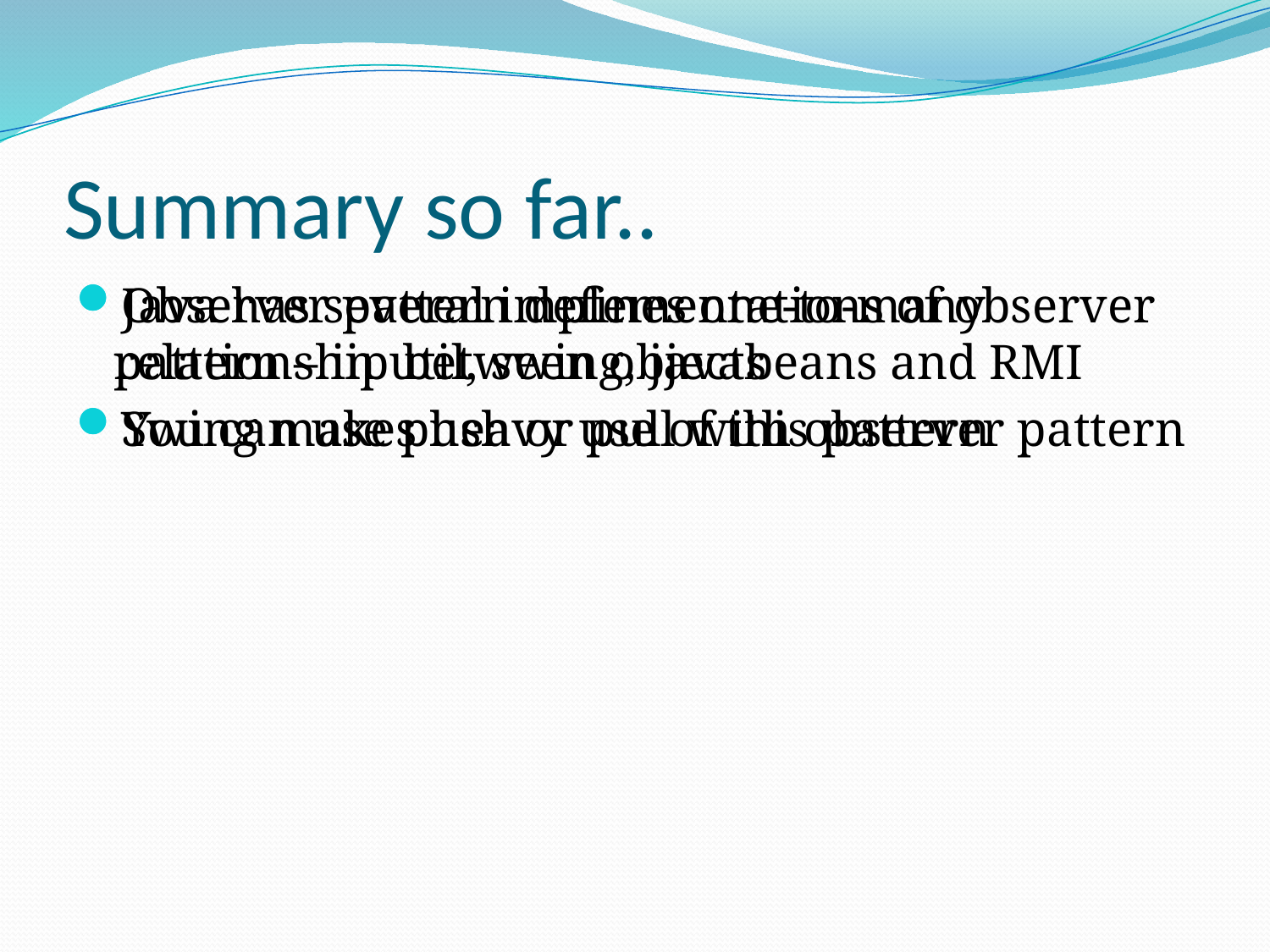

# Summary so far..
Observer pattern defines one-to-many relationship between objects
You can use push or pull with observer pattern
Java has several implementations of observer pattern – in util, swing, javabeans and RMI
Swing makes heavy use of this pattern